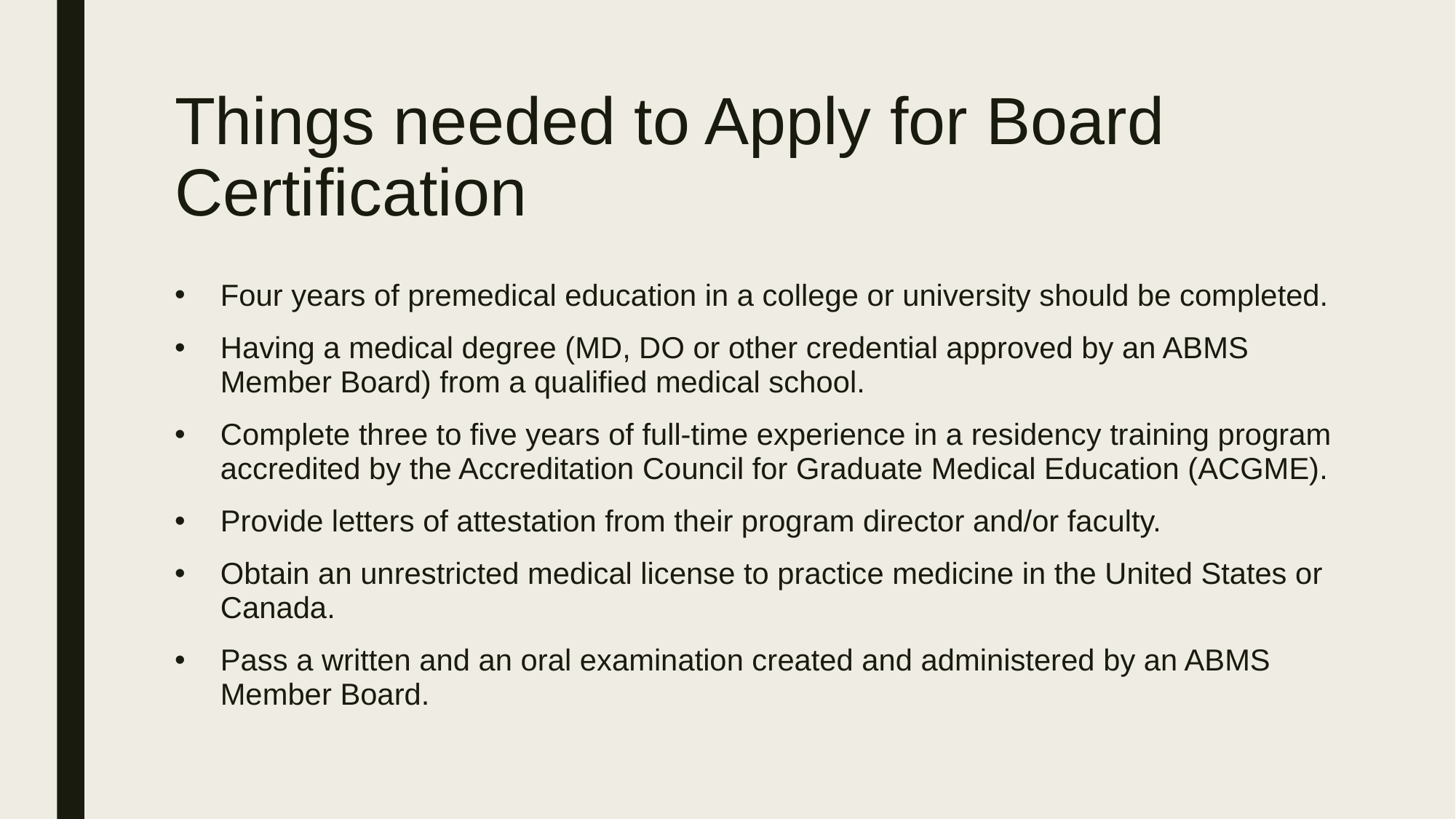

# Things needed to Apply for Board Certification
Four years of premedical education in a college or university should be completed.
Having a medical degree (MD, DO or other credential approved by an ABMS Member Board) from a qualified medical school.
Complete three to five years of full-time experience in a residency training program accredited by the Accreditation Council for Graduate Medical Education (ACGME).
Provide letters of attestation from their program director and/or faculty.
Obtain an unrestricted medical license to practice medicine in the United States or Canada.
Pass a written and an oral examination created and administered by an ABMS Member Board.